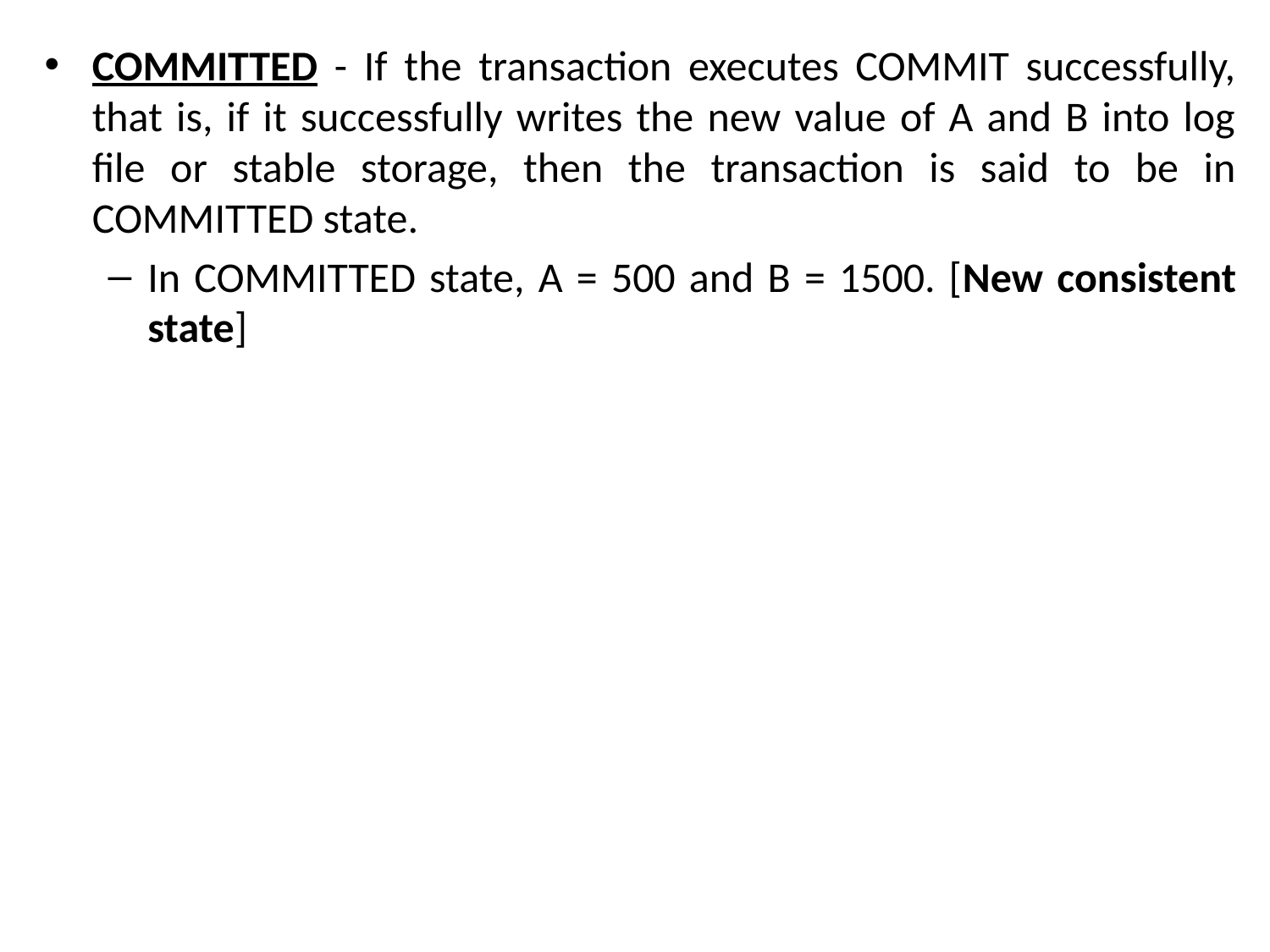

COMMITTED - If the transaction executes COMMIT successfully, that is, if it successfully writes the new value of A and B into log file or stable storage, then the transaction is said to be in COMMITTED state.
In COMMITTED state, A = 500 and B = 1500. [New consistent state]